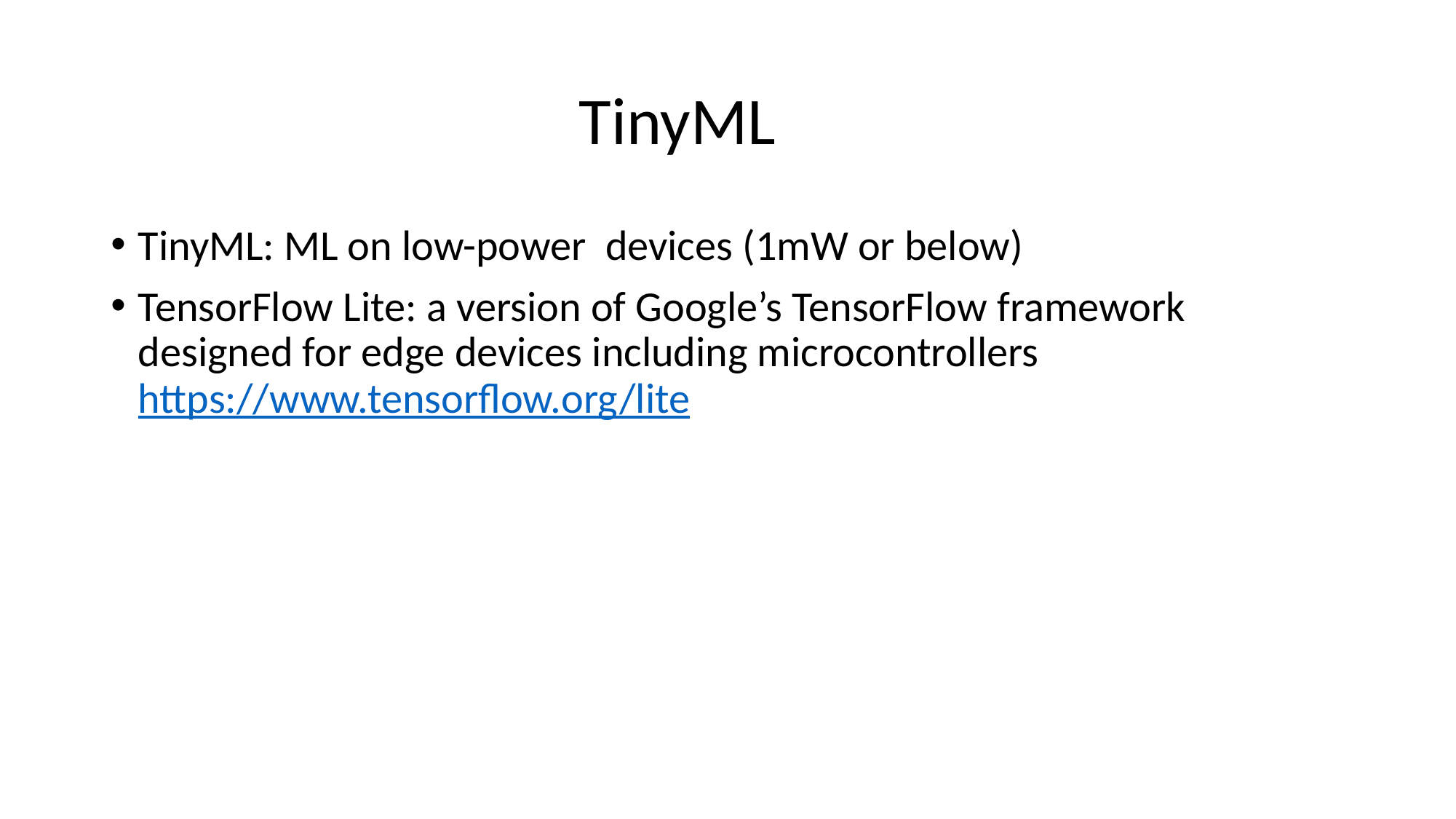

# TinyML
TinyML: ML on low-power  devices (1mW or below)
TensorFlow Lite: a version of Google’s TensorFlow framework designed for edge devices including microcontrollers
https://www.tensorflow.org/lite